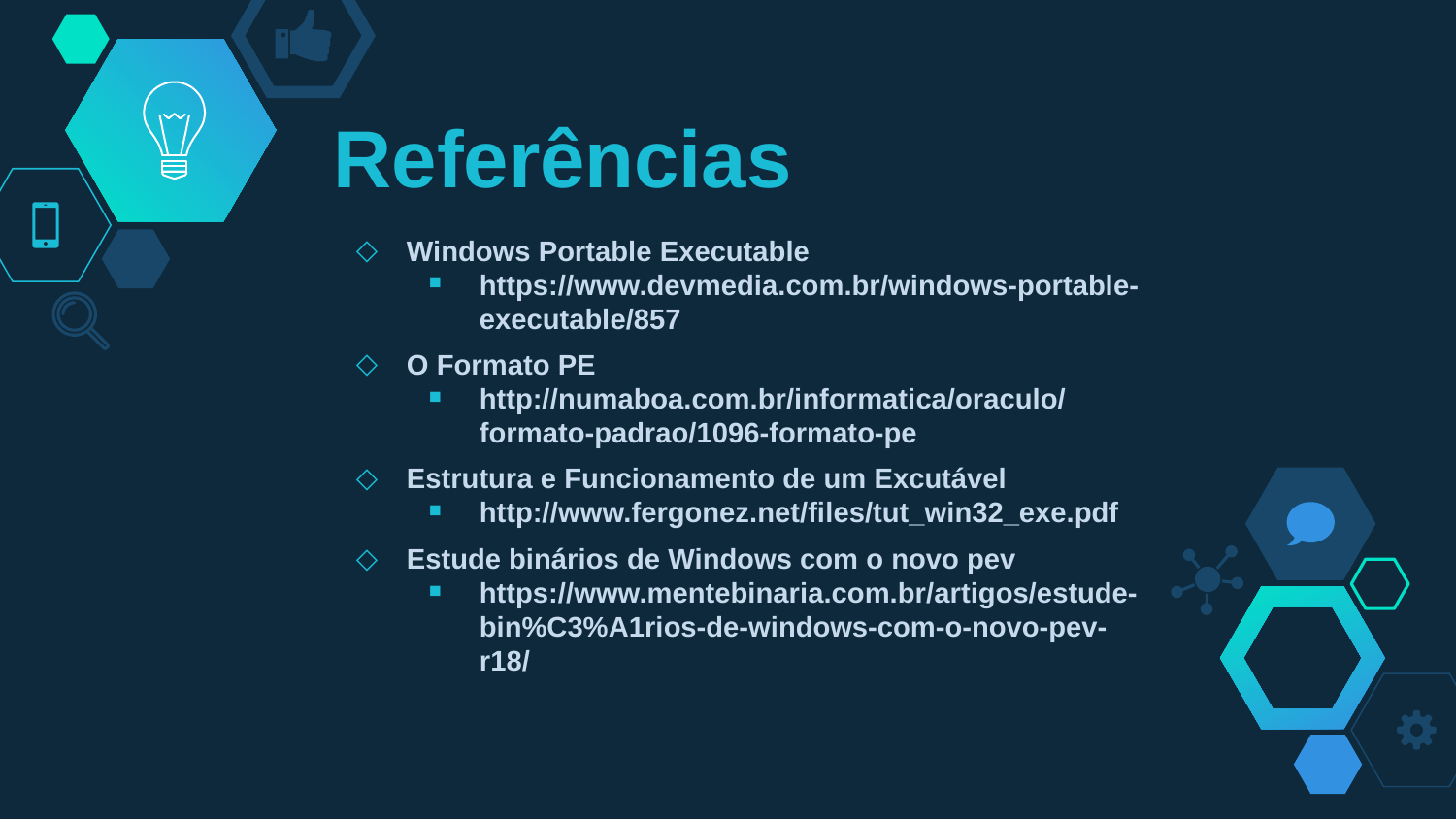

# Referências
Windows Portable Executable
https://www.devmedia.com.br/windows-portable-executable/857
O Formato PE
http://numaboa.com.br/informatica/oraculo/formato-padrao/1096-formato-pe
Estrutura e Funcionamento de um Excutável
http://www.fergonez.net/files/tut_win32_exe.pdf
Estude binários de Windows com o novo pev
https://www.mentebinaria.com.br/artigos/estude-bin%C3%A1rios-de-windows-com-o-novo-pev-r18/